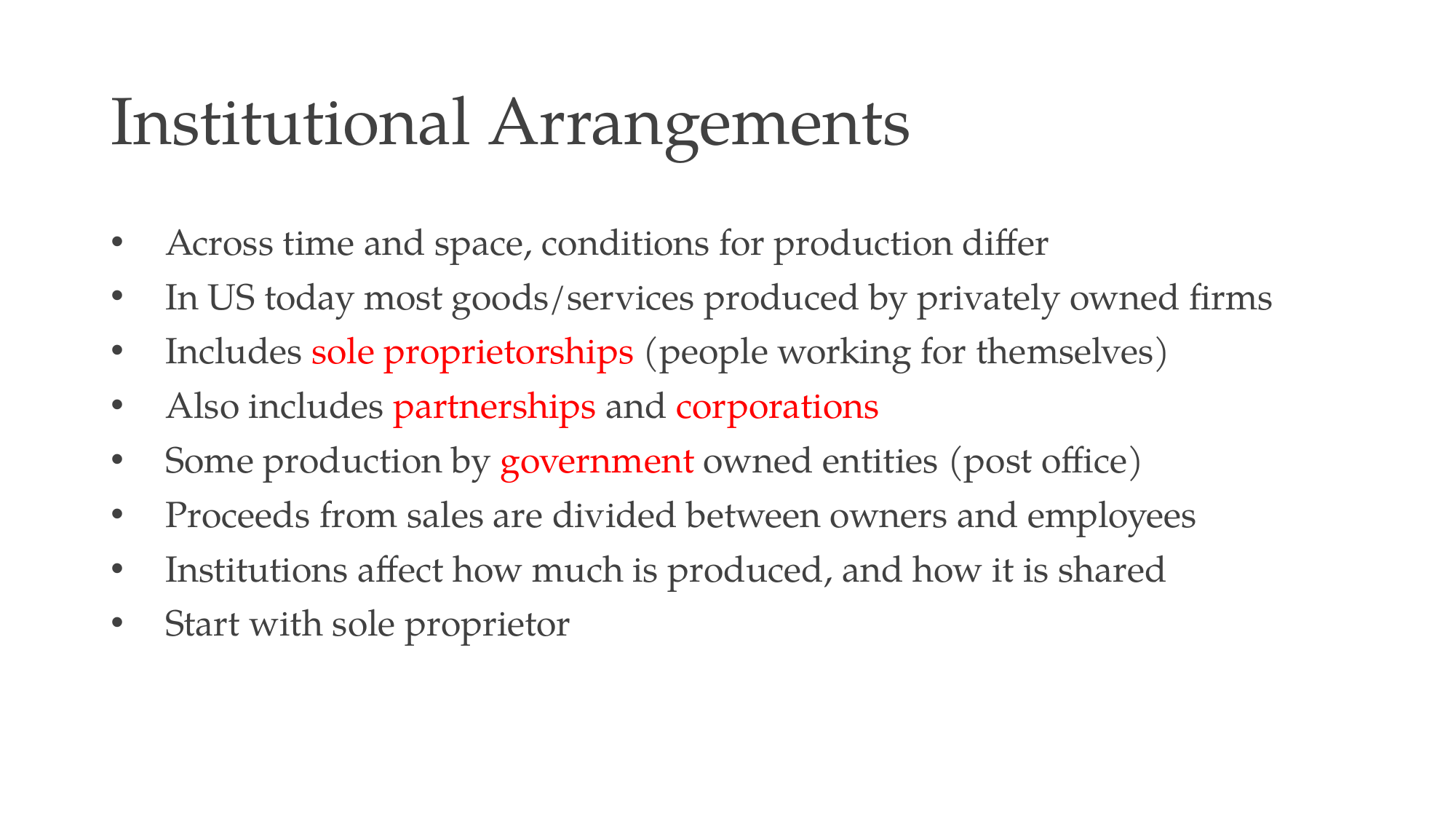

# Institutional Arrangements
Across time and space, conditions for production differ
In US today most goods/services produced by privately owned firms
Includes sole proprietorships (people working for themselves)
Also includes partnerships and corporations
Some production by government owned entities (post office)
Proceeds from sales are divided between owners and employees
Institutions affect how much is produced, and how it is shared
Start with sole proprietor